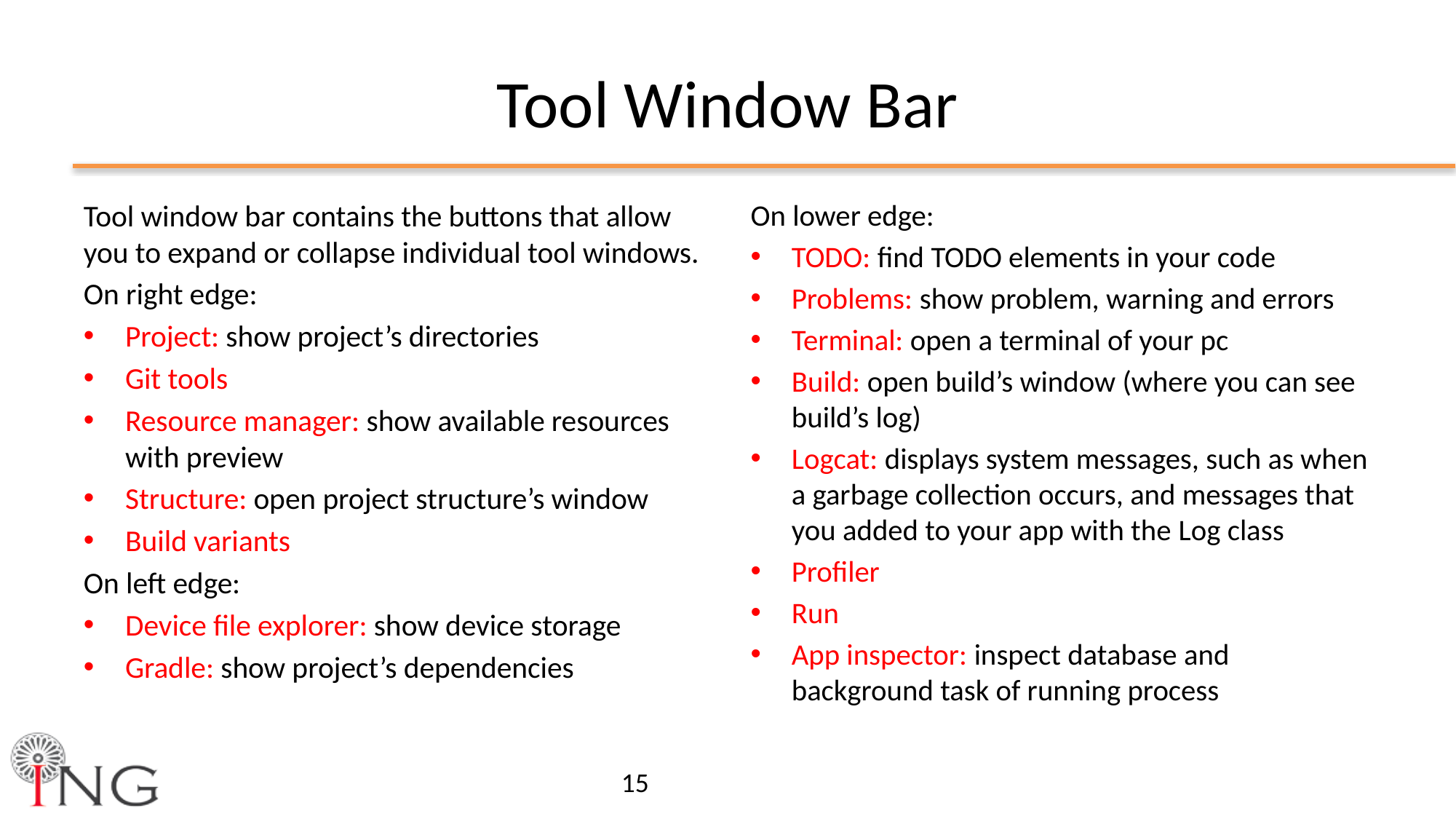

# Tool Window Bar
Tool window bar contains the buttons that allow you to expand or collapse individual tool windows.
On right edge:
Project: show project’s directories
Git tools
Resource manager: show available resources with preview
Structure: open project structure’s window
Build variants
On left edge:
Device file explorer: show device storage
Gradle: show project’s dependencies

On lower edge:
TODO: find TODO elements in your code
Problems: show problem, warning and errors
Terminal: open a terminal of your pc
Build: open build’s window (where you can see build’s log)
Logcat: displays system messages, such as when a garbage collection occurs, and messages that you added to your app with the Log class
Profiler
Run
App inspector: inspect database and background task of running process
15